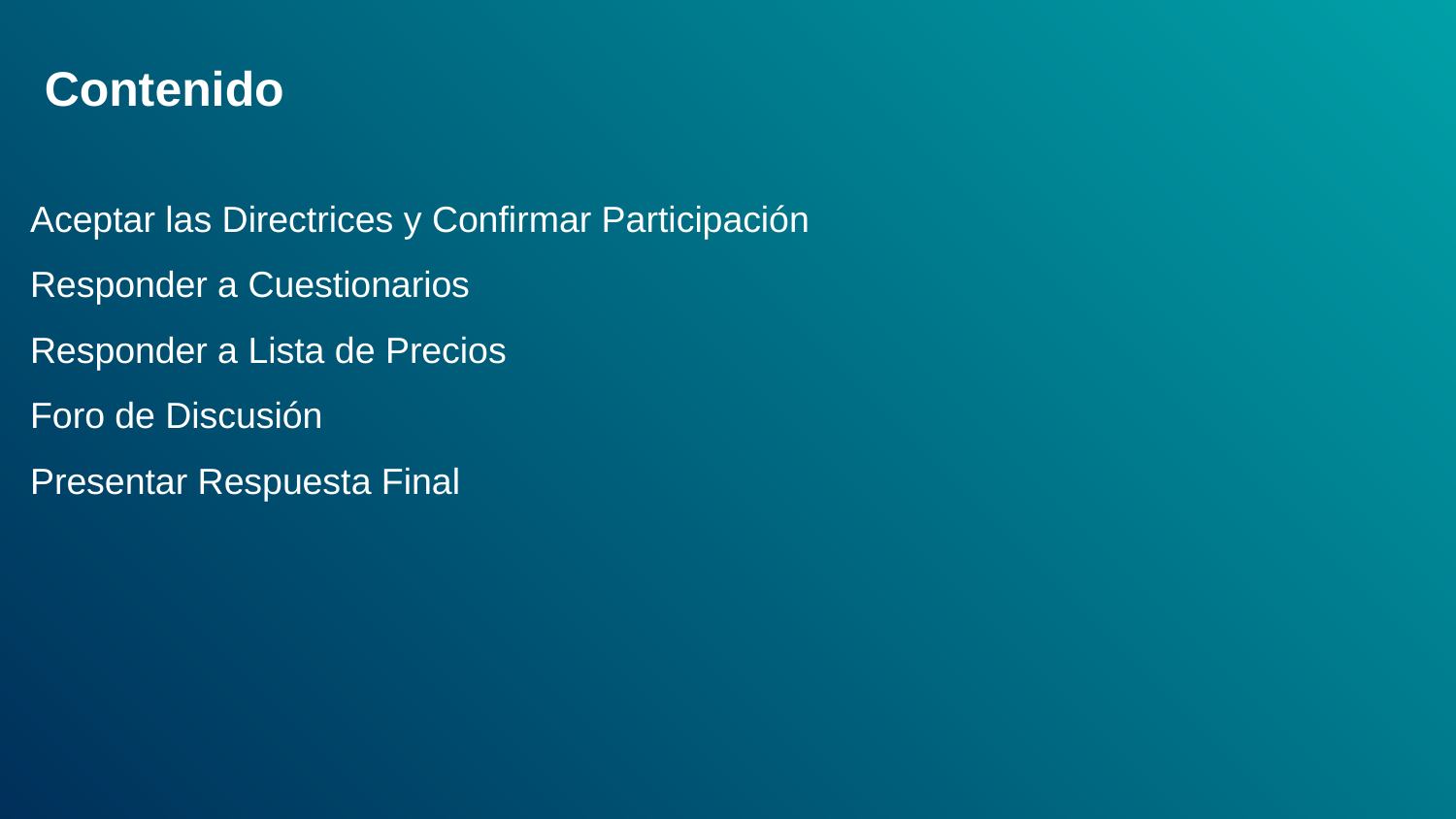

Contenido
# Aceptar las Directrices y Confirmar Participación Responder a Cuestionarios Responder a Lista de Precios Foro de Discusión Presentar Respuesta Final